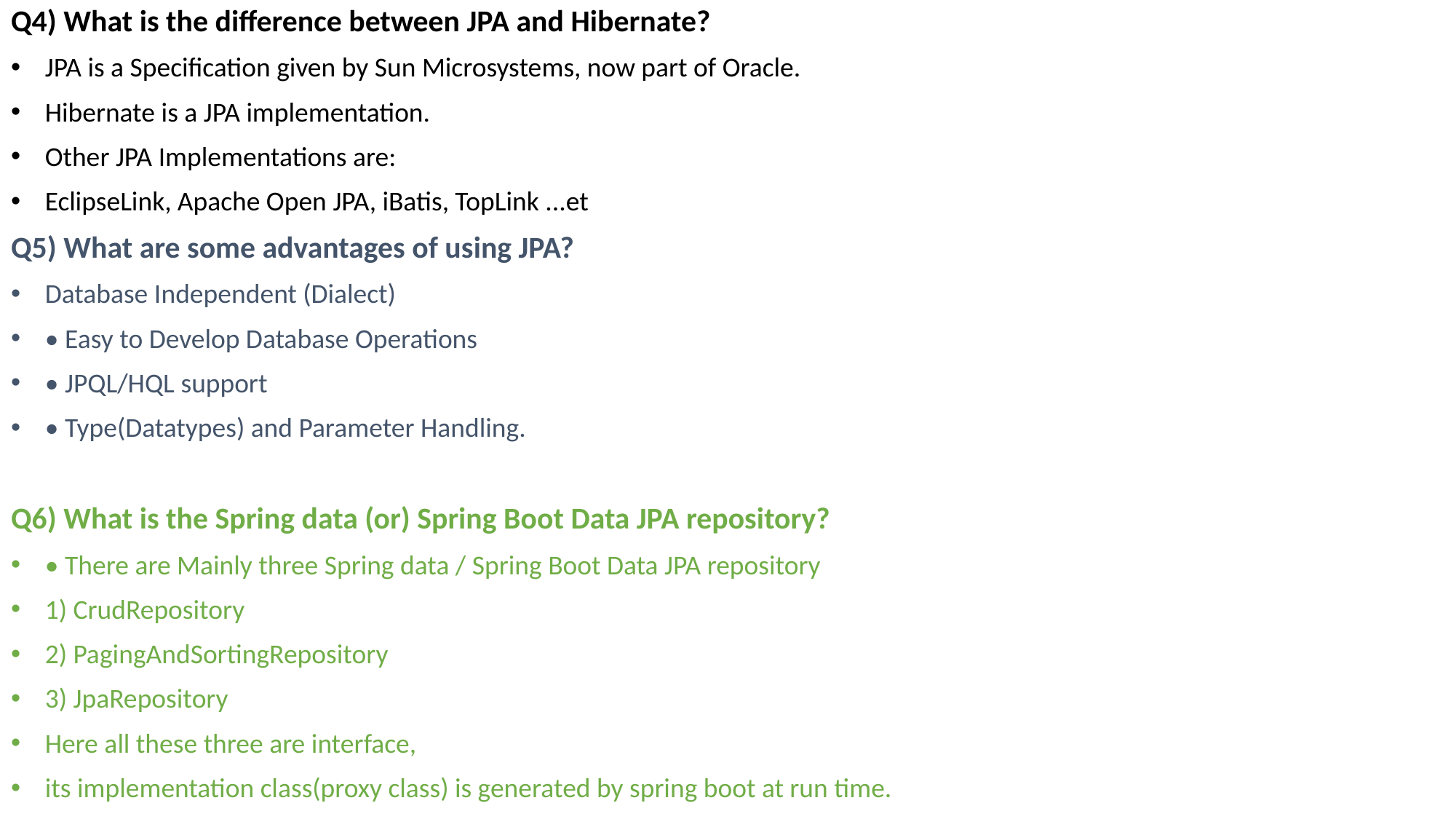

Q4) What is the difference between JPA and Hibernate?
JPA is a Specification given by Sun Microsystems, now part of Oracle.
Hibernate is a JPA implementation.
Other JPA Implementations are:
EclipseLink, Apache Open JPA, iBatis, TopLink ...et
Q5) What are some advantages of using JPA?
Database Independent (Dialect)
• Easy to Develop Database Operations
• JPQL/HQL support
• Type(Datatypes) and Parameter Handling.

Q6) What is the Spring data (or) Spring Boot Data JPA repository?
• There are Mainly three Spring data / Spring Boot Data JPA repository
1) CrudRepository
2) PagingAndSortingRepository
3) JpaRepository
Here all these three are interface,
its implementation class(proxy class) is generated by spring boot at run time.